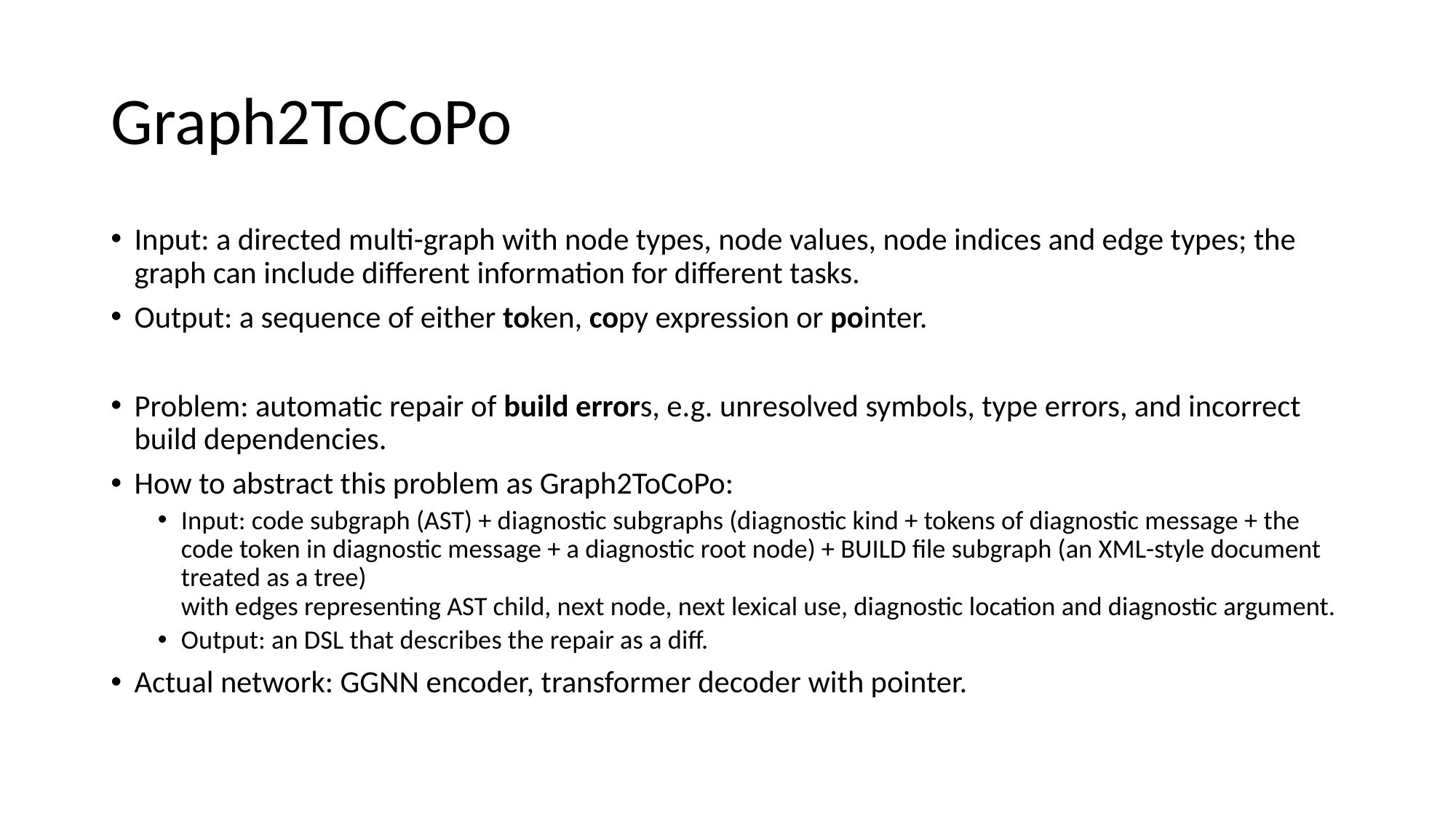

# Graph2ToCoPo
Input: a directed multi-graph with node types, node values, node indices and edge types; the graph can include different information for different tasks.
Output: a sequence of either token, copy expression or pointer.

Problem: automatic repair of build errors, e.g. unresolved symbols, type errors, and incorrect build dependencies.
How to abstract this problem as Graph2ToCoPo:
Input: code subgraph (AST) + diagnostic subgraphs (diagnostic kind + tokens of diagnostic message + the code token in diagnostic message + a diagnostic root node) + BUILD file subgraph (an XML-style document treated as a tree)
with edges representing AST child, next node, next lexical use, diagnostic location and diagnostic argument.
Output: an DSL that describes the repair as a diff.
Actual network: GGNN encoder, transformer decoder with pointer.